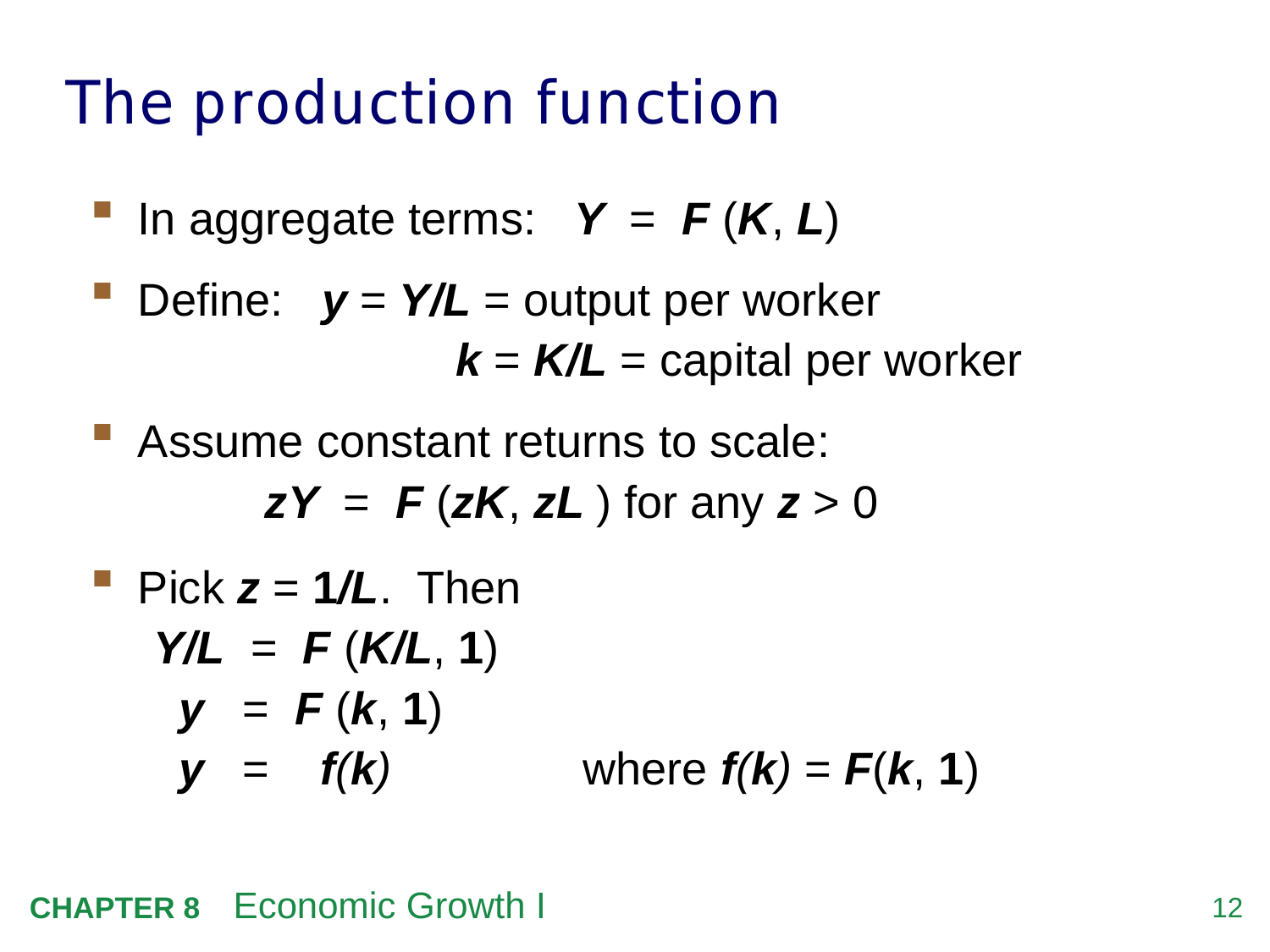

# The production function
In aggregate terms:   Y  =  F (K, L)
Define:   y = Y/L = output per worker
			k = K/L = capital per worker
Assume constant returns to scale:
	zY  =  F (zK, zL ) for any z > 0
Pick z = 1/L.  Then
Y/L  =  F (K/L, 1)
  y   =  F (k, 1)
  y   =    f(k)		where f(k) = F(k, 1)